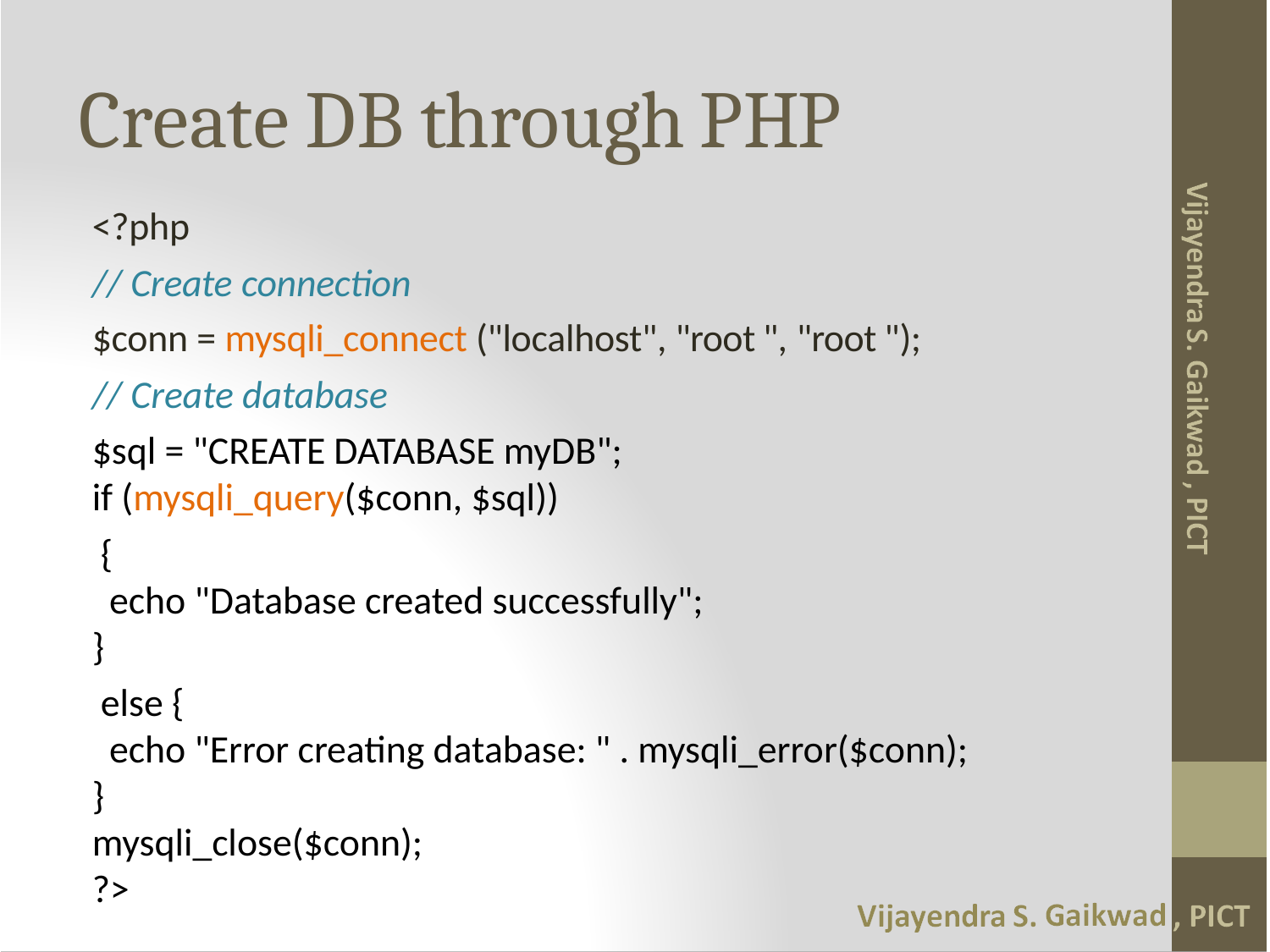

# Create DB through PHP
<?php
// Create connection
$conn = mysqli_connect ("localhost", "root ", "root ");
// Create database
$sql = "CREATE DATABASE myDB";
if (mysqli_query($conn, $sql))
 {
  echo "Database created successfully";
}
 else {
  echo "Error creating database: " . mysqli_error($conn);
}
mysqli_close($conn);
?>